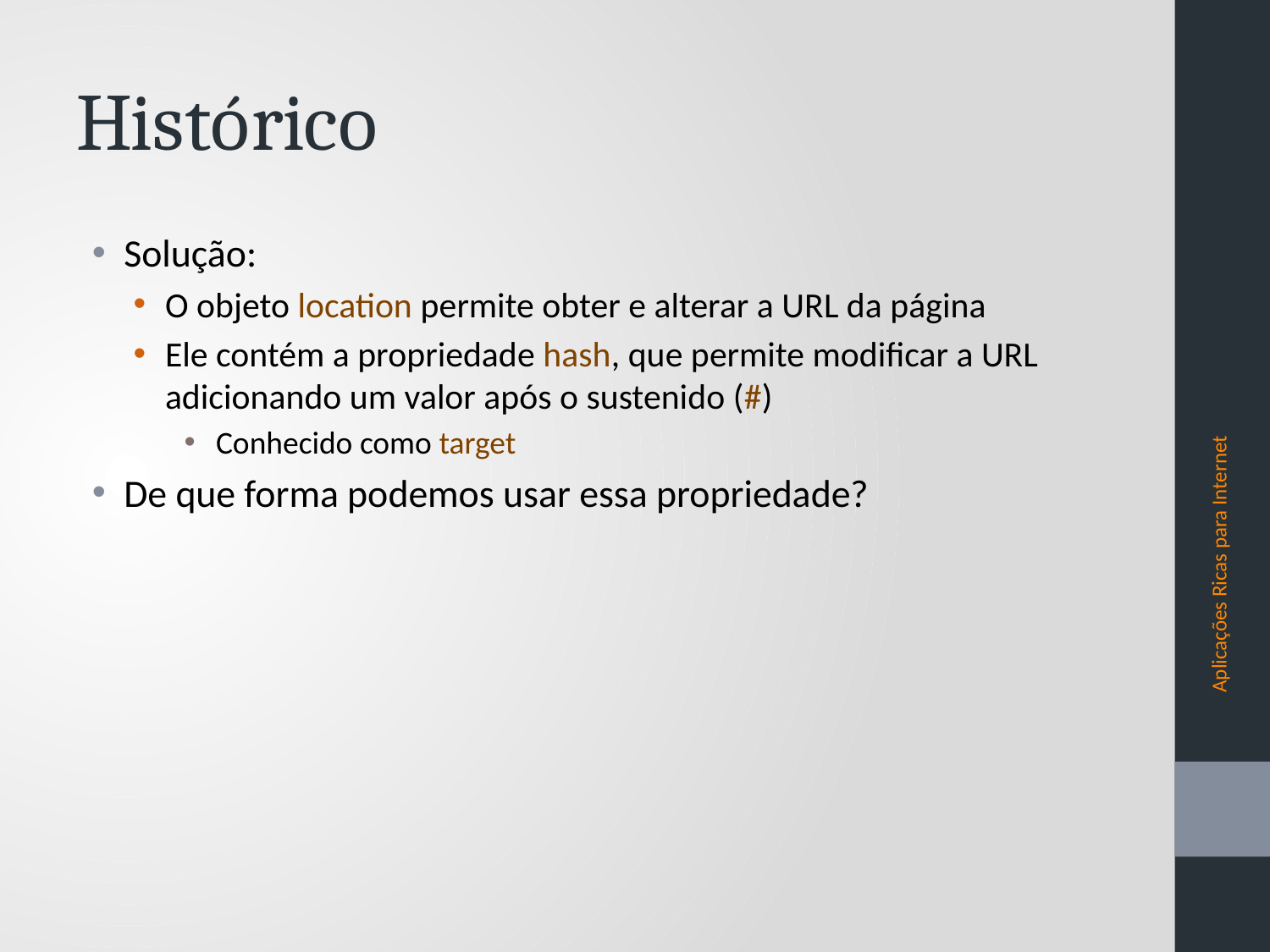

# Histórico
Solução:
O objeto location permite obter e alterar a URL da página
Ele contém a propriedade hash, que permite modificar a URL adicionando um valor após o sustenido (#)
Conhecido como target
De que forma podemos usar essa propriedade?
Aplicações Ricas para Internet